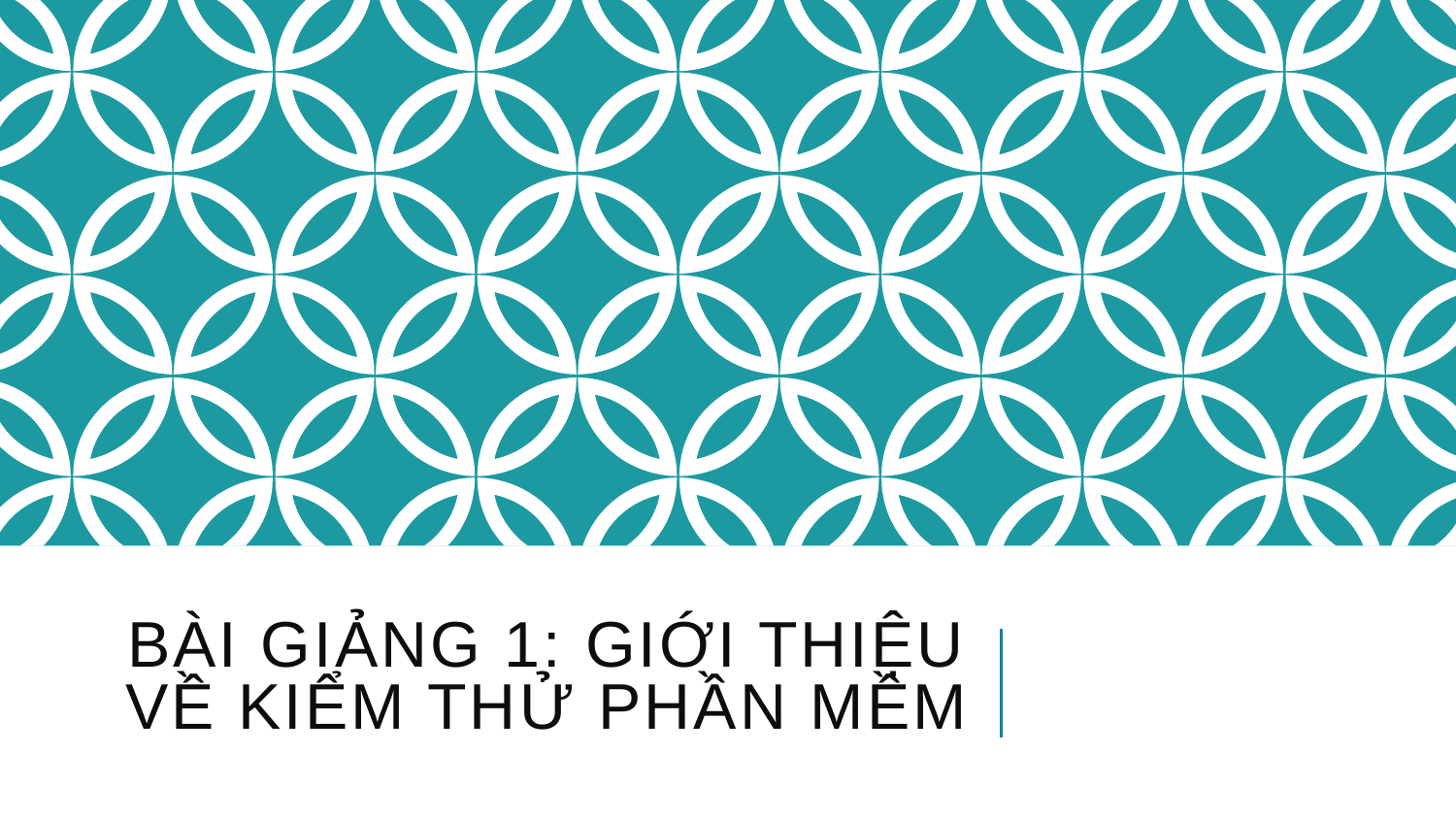

# Bài Giảng 1: Giới Thiệu Về Kiểm Thử Phần Mềm